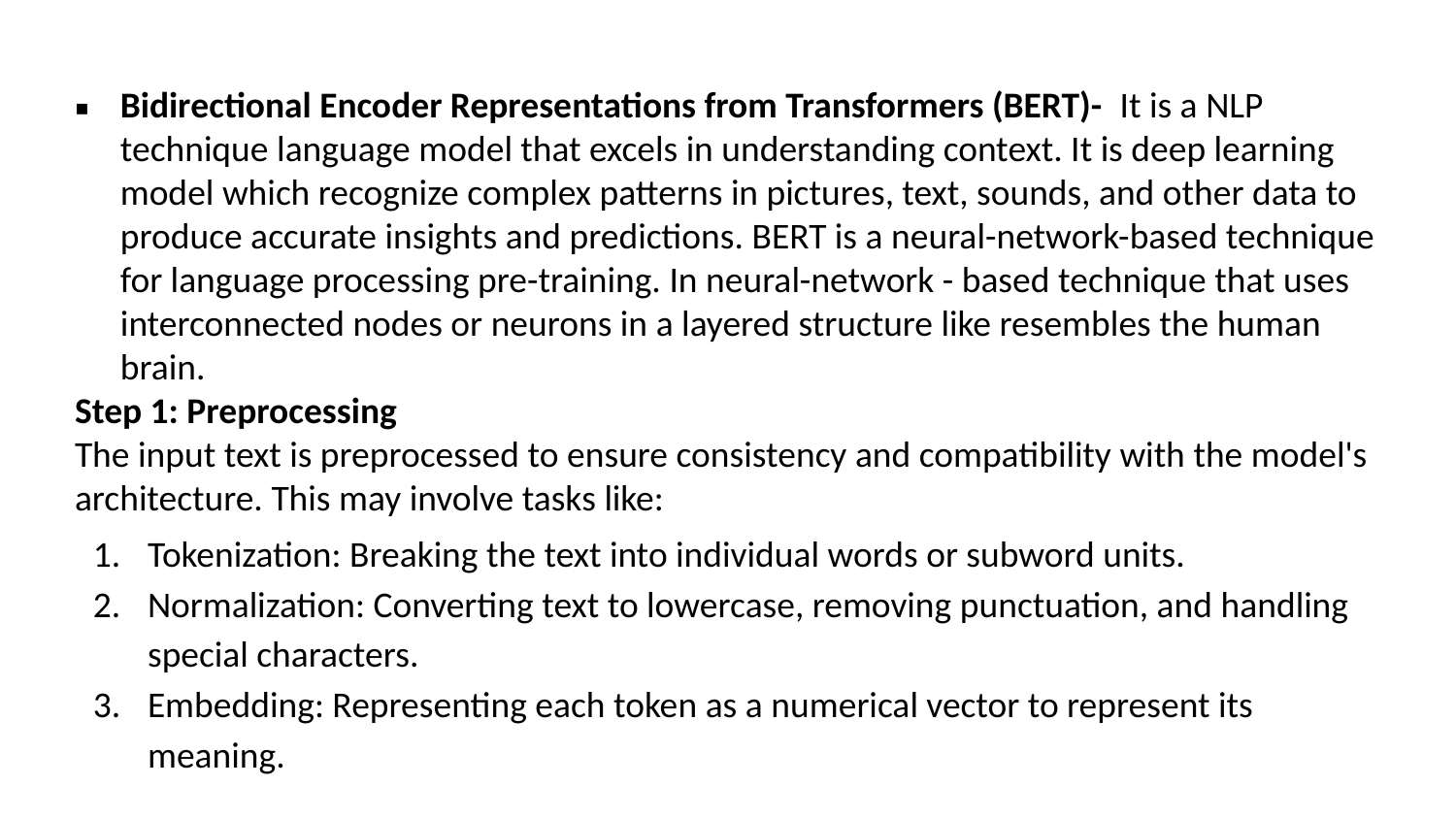

Bidirectional Encoder Representations from Transformers (BERT)-  It is a NLP technique language model that excels in understanding context. It is deep learning model which recognize complex patterns in pictures, text, sounds, and other data to produce accurate insights and predictions. BERT is a neural-network-based technique for language processing pre-training. In neural-network - based technique that uses interconnected nodes or neurons in a layered structure like resembles the human brain.
Step 1: Preprocessing
The input text is preprocessed to ensure consistency and compatibility with the model's architecture. This may involve tasks like:
Tokenization: Breaking the text into individual words or subword units.
Normalization: Converting text to lowercase, removing punctuation, and handling special characters.
Embedding: Representing each token as a numerical vector to represent its meaning.